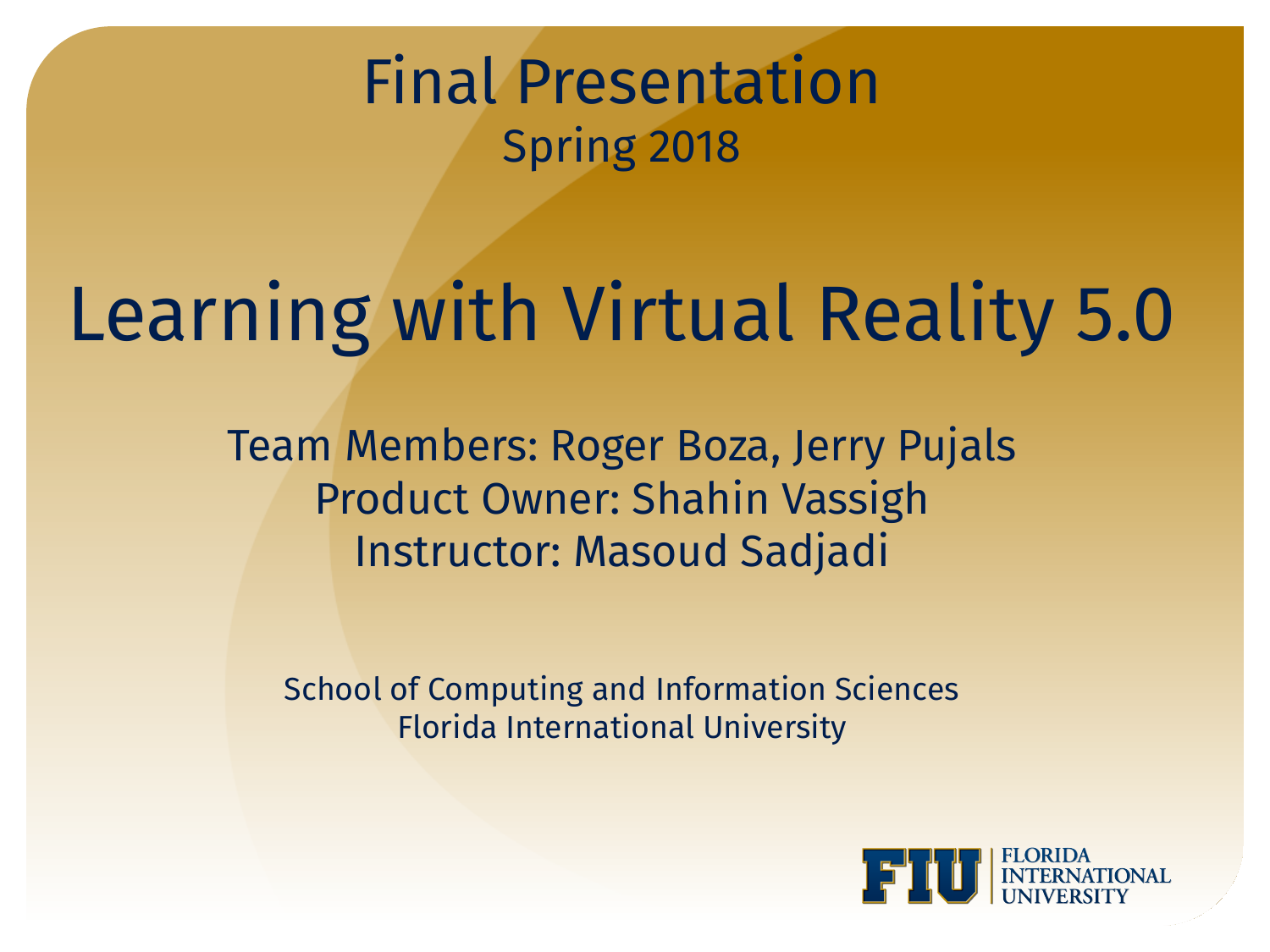

Final Presentation
Spring 2018
# Learning with Virtual Reality 5.0

Team Members: Roger Boza, Jerry Pujals
Product Owner: Shahin Vassigh
Instructor: Masoud Sadjadi
School of Computing and Information Sciences
Florida International University